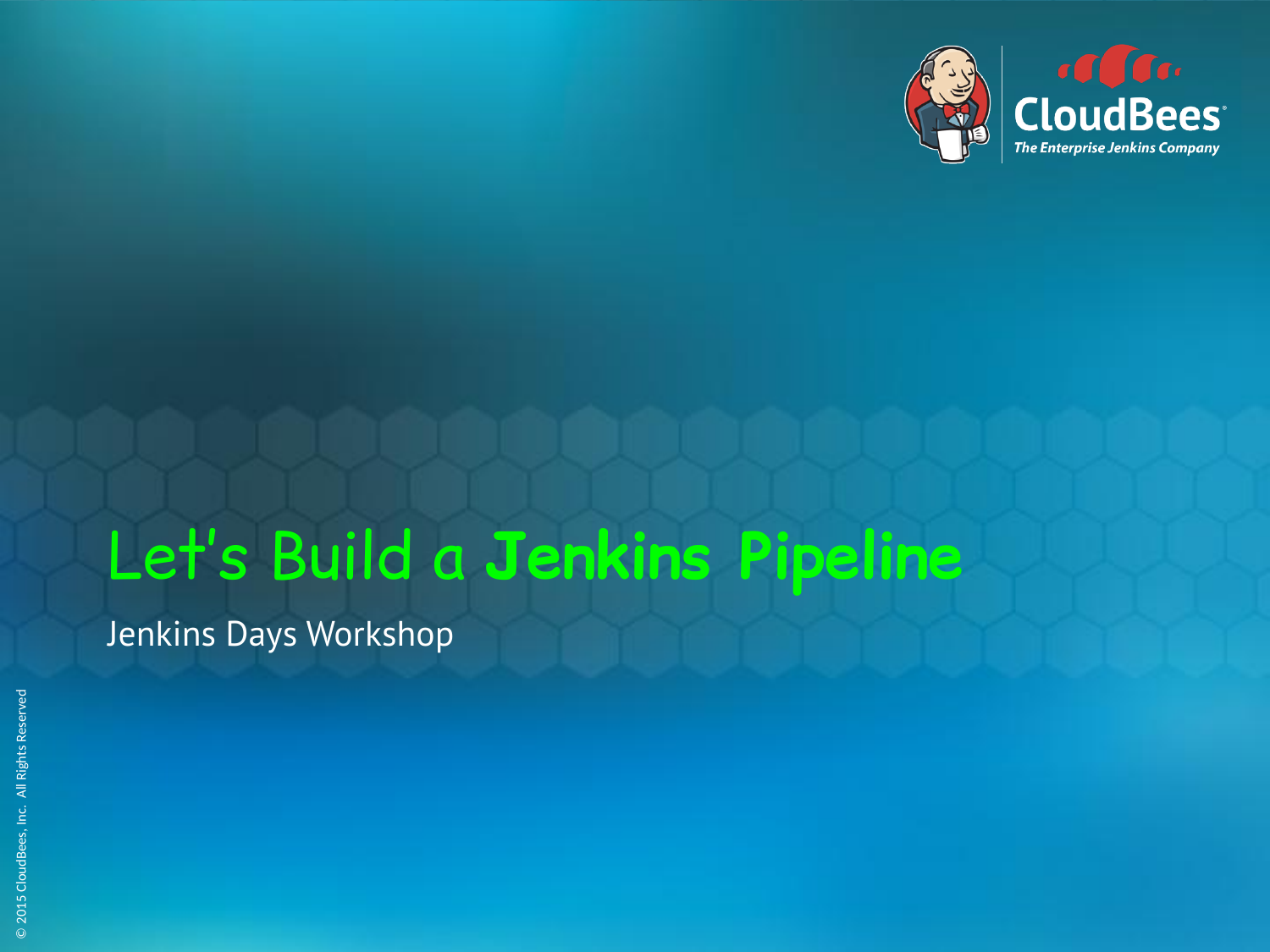

# Let’s Build a Jenkins Pipeline
Jenkins Days Workshop